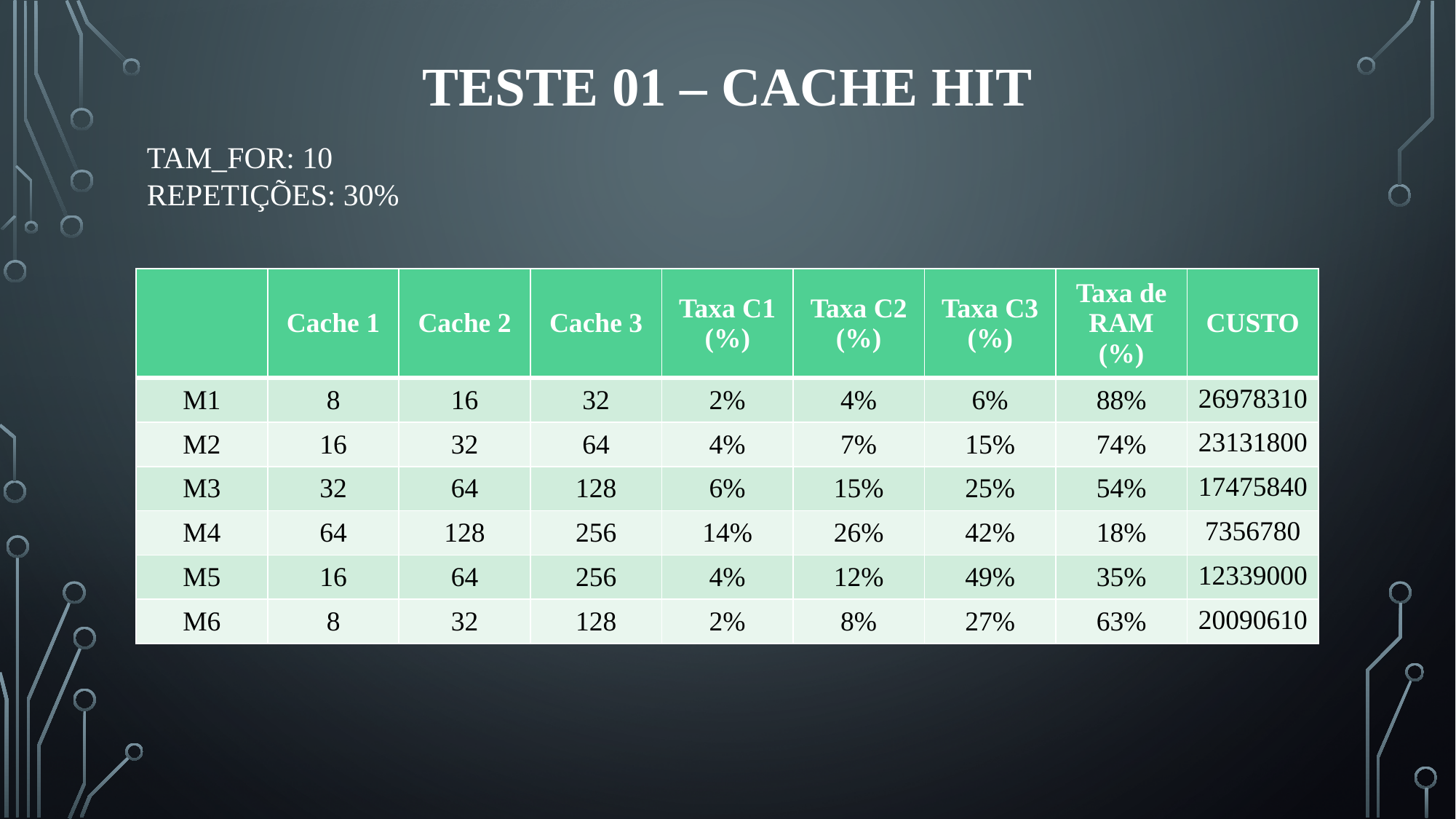

# Teste 01 – cache hit
TAM_FOR: 10
REPETIÇÕES: 30%
|  | Cache 1 | Cache 2 | Cache 3 | Taxa C1 (%) | Taxa C2 (%) | Taxa C3 (%) | Taxa de RAM (%) | CUSTO |
| --- | --- | --- | --- | --- | --- | --- | --- | --- |
| M1 | 8 | 16 | 32 | 2% | 4% | 6% | 88% | 26978310 |
| M2 | 16 | 32 | 64 | 4% | 7% | 15% | 74% | 23131800 |
| M3 | 32 | 64 | 128 | 6% | 15% | 25% | 54% | 17475840 |
| M4 | 64 | 128 | 256 | 14% | 26% | 42% | 18% | 7356780 |
| M5 | 16 | 64 | 256 | 4% | 12% | 49% | 35% | 12339000 |
| M6 | 8 | 32 | 128 | 2% | 8% | 27% | 63% | 20090610 |